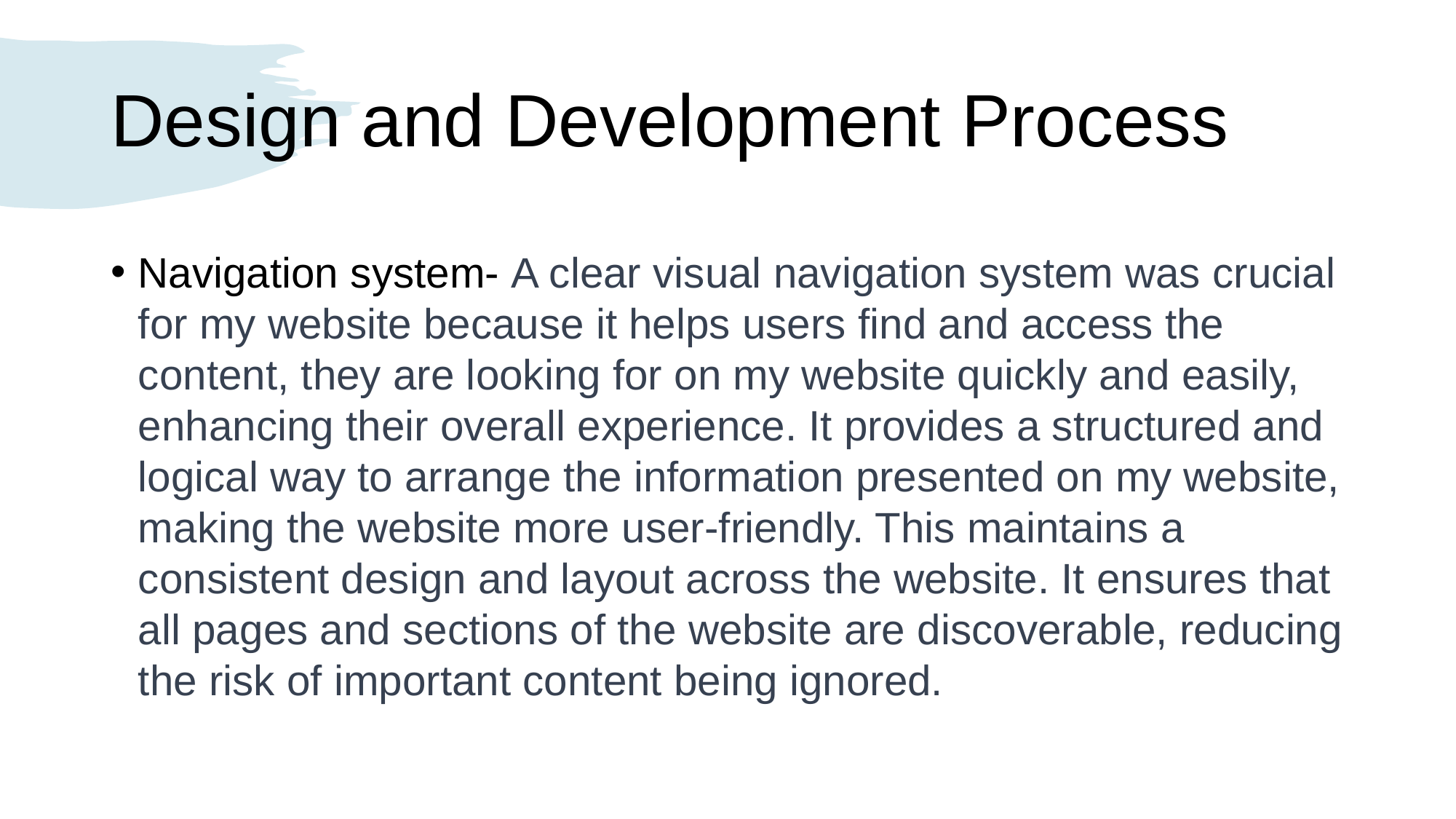

# Design and Development Process
Navigation system- A clear visual navigation system was crucial for my website because it helps users find and access the content, they are looking for on my website quickly and easily, enhancing their overall experience. It provides a structured and logical way to arrange the information presented on my website, making the website more user-friendly. This maintains a consistent design and layout across the website. It ensures that all pages and sections of the website are discoverable, reducing the risk of important content being ignored.